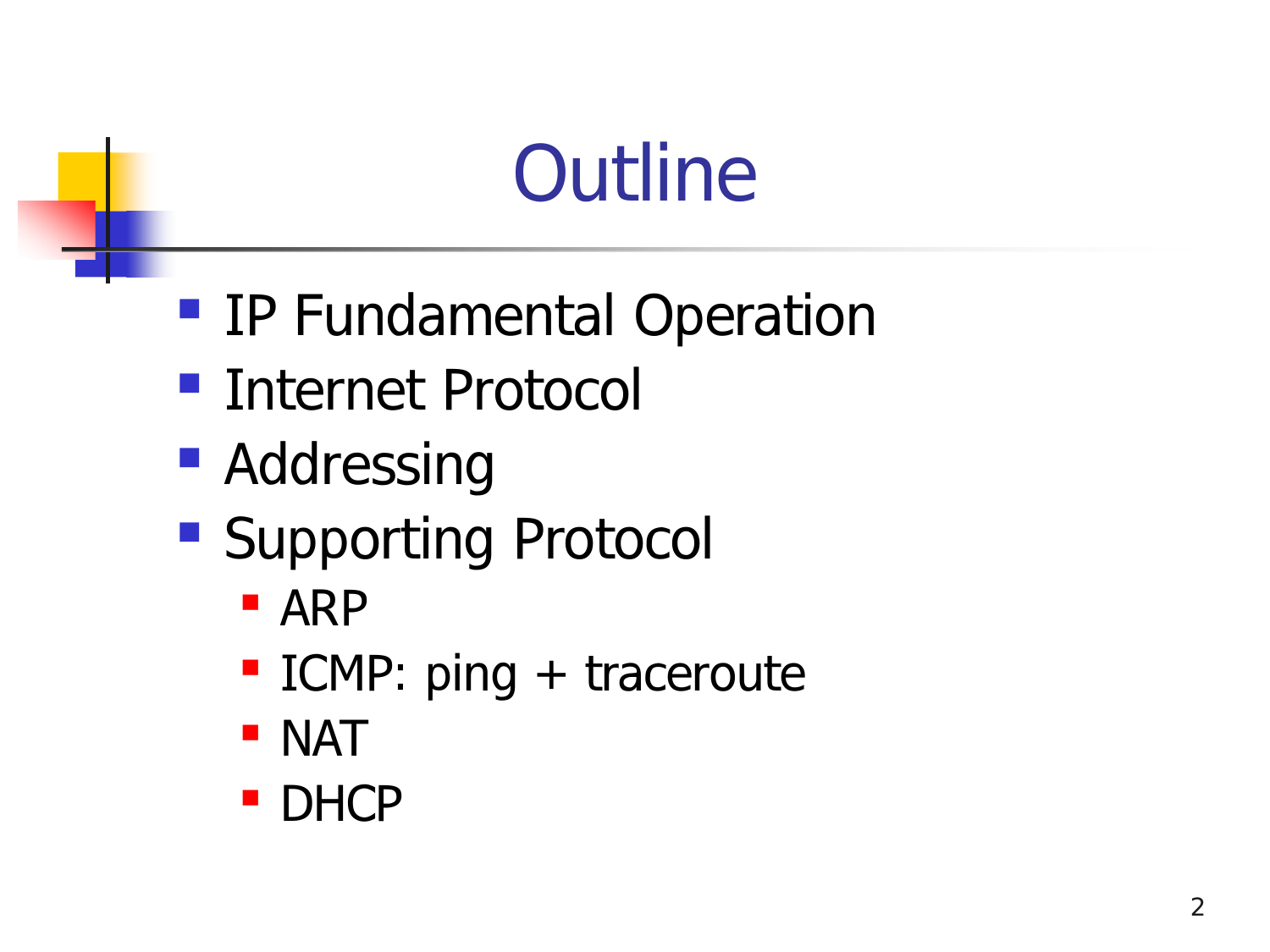

# Outline
IP Fundamental Operation
Internet Protocol
Addressing
Supporting Protocol
ARP
ICMP: ping + traceroute
NAT
DHCP
2